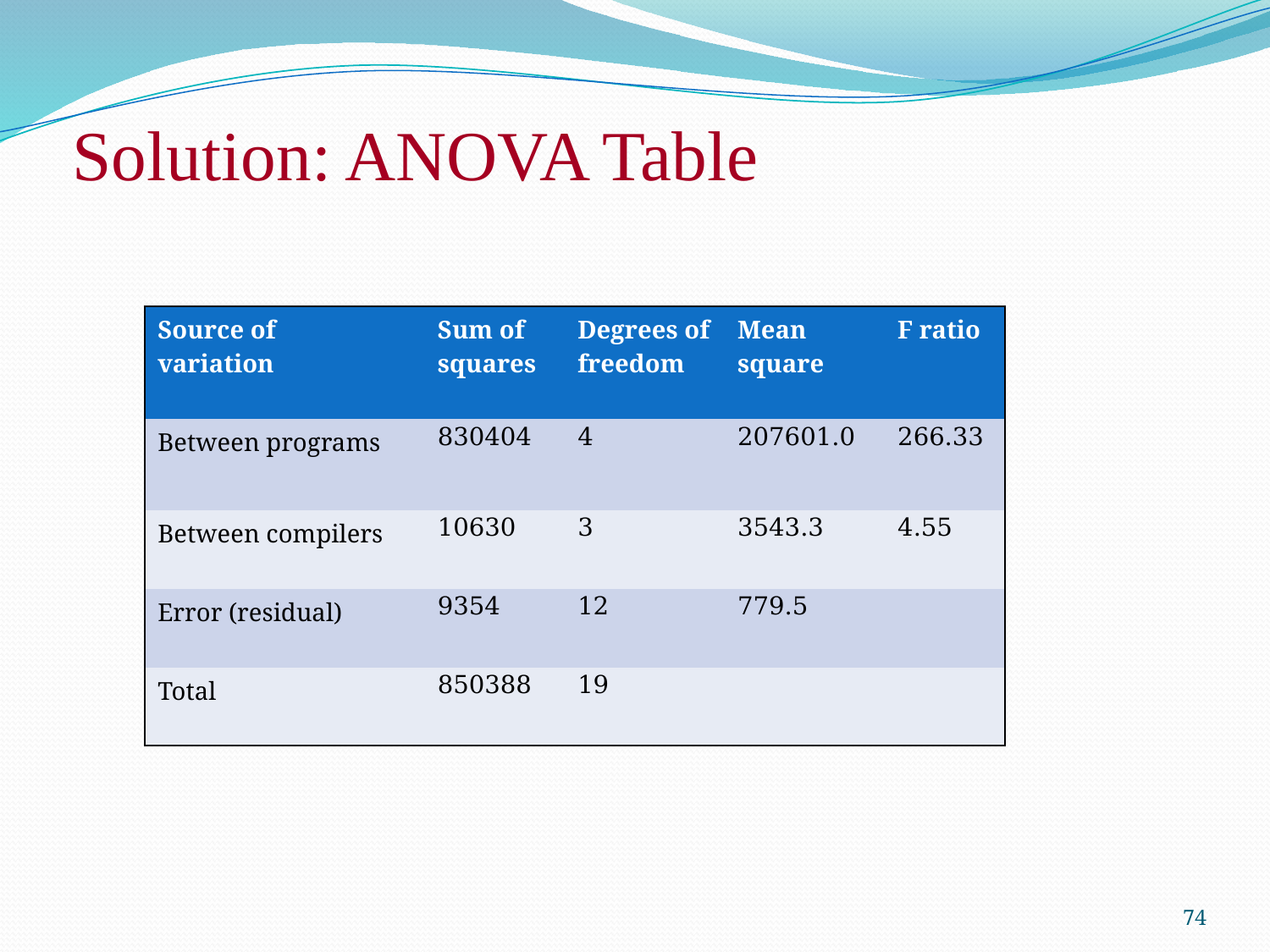

Solution: ANOVA Table

| Source of variation | Sum of squares | Degrees of freedom | Mean square | F ratio |
| --- | --- | --- | --- | --- |
| Between programs | 830404 | 4 | 207601.0 | 266.33 |
| Between compilers | 10630 | 3 | 3543.3 | 4.55 |
| Error (residual) | 9354 | 12 | 779.5 |  |
| Total | 850388 | 19 |  |  |
74